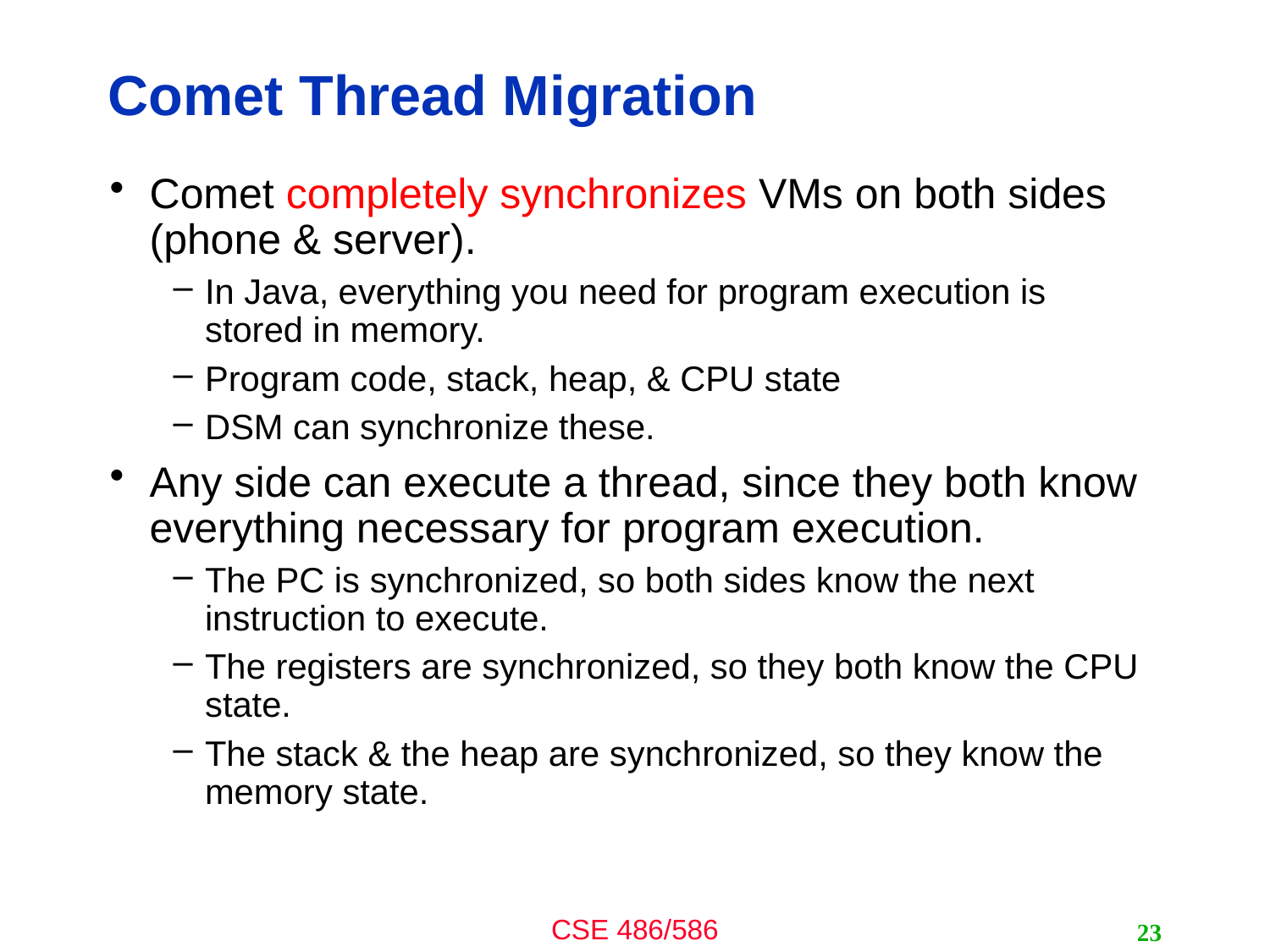

# Comet Thread Migration
Comet completely synchronizes VMs on both sides (phone & server).
In Java, everything you need for program execution is stored in memory.
Program code, stack, heap, & CPU state
DSM can synchronize these.
Any side can execute a thread, since they both know everything necessary for program execution.
The PC is synchronized, so both sides know the next instruction to execute.
The registers are synchronized, so they both know the CPU state.
The stack & the heap are synchronized, so they know the memory state.

23